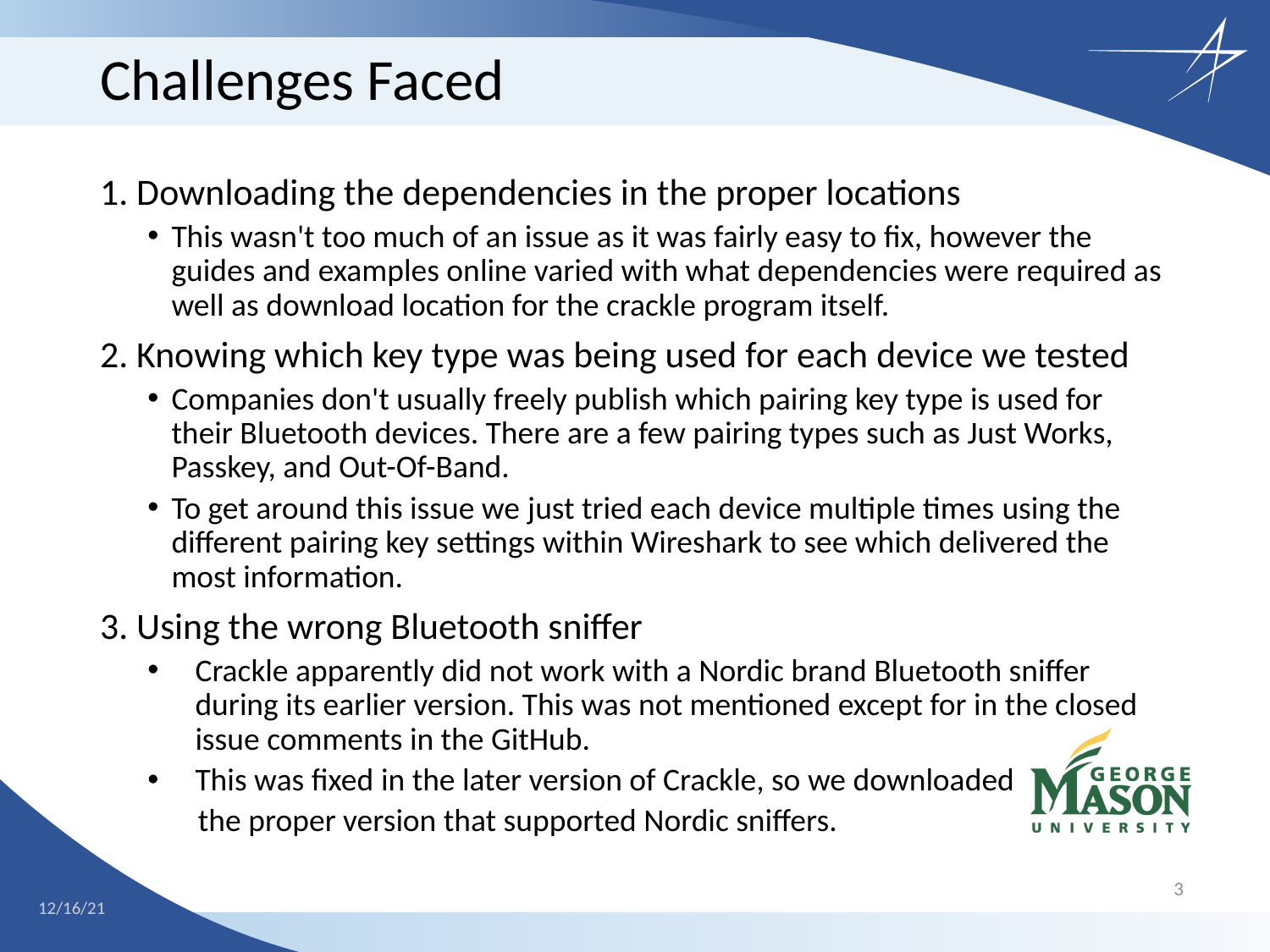

# Challenges Faced
1. Downloading the dependencies in the proper locations
This wasn't too much of an issue as it was fairly easy to fix, however the guides and examples online varied with what dependencies were required as well as download location for the crackle program itself.
2. Knowing which key type was being used for each device we tested
Companies don't usually freely publish which pairing key type is used for their Bluetooth devices. There are a few pairing types such as Just Works, Passkey, and Out-Of-Band.
To get around this issue we just tried each device multiple times using the different pairing key settings within Wireshark to see which delivered the most information.
3. Using the wrong Bluetooth sniffer
Crackle apparently did not work with a Nordic brand Bluetooth sniffer during its earlier version. This was not mentioned except for in the closed issue comments in the GitHub.
This was fixed in the later version of Crackle, so we downloaded
       the proper version that supported Nordic sniffers.

3
11/01/21
12/16/21